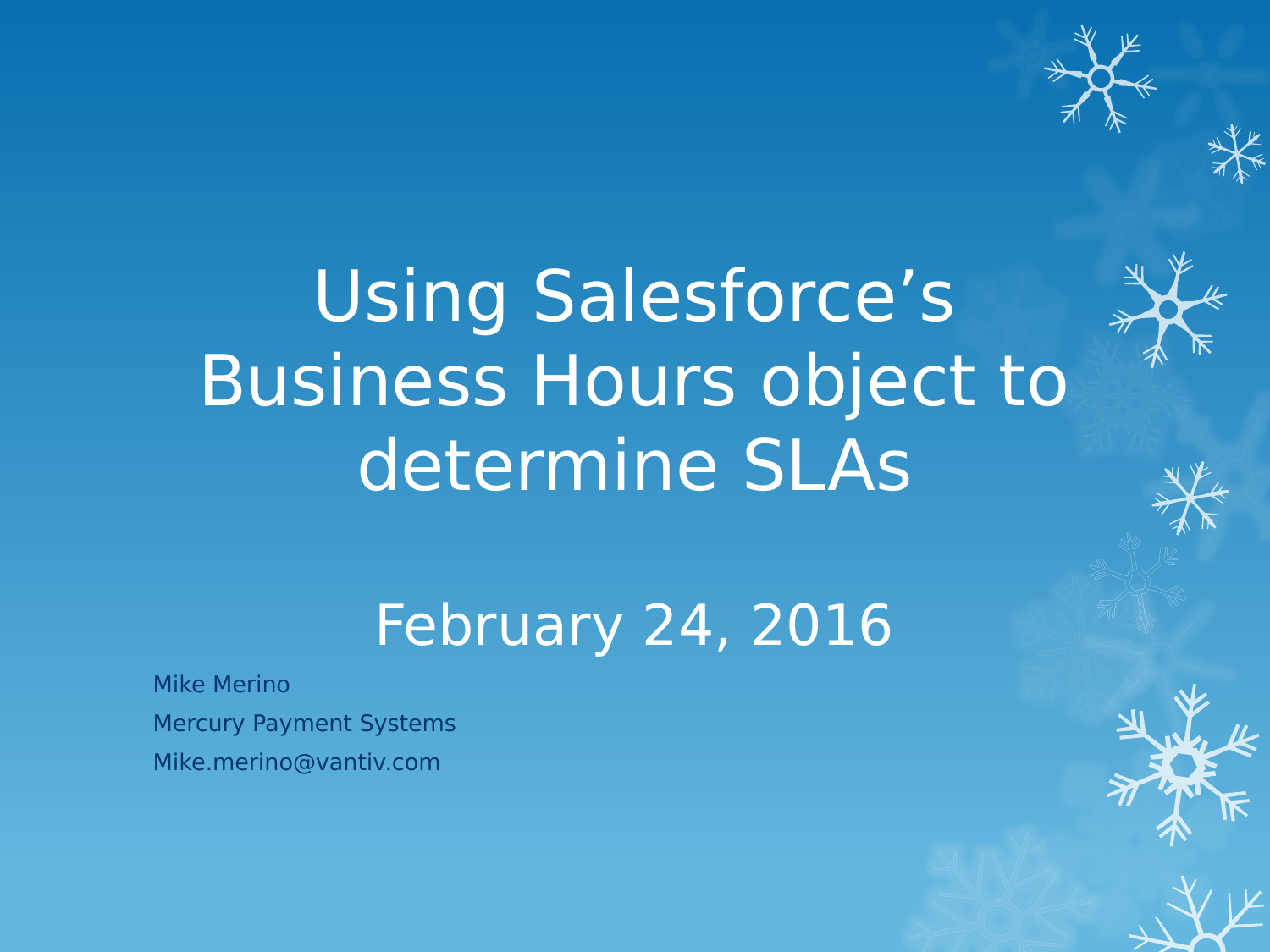

# Using Salesforce’s Business Hours object to determine SLAs February 24, 2016
Mike Merino
Mercury Payment Systems
Mike.merino@vantiv.com